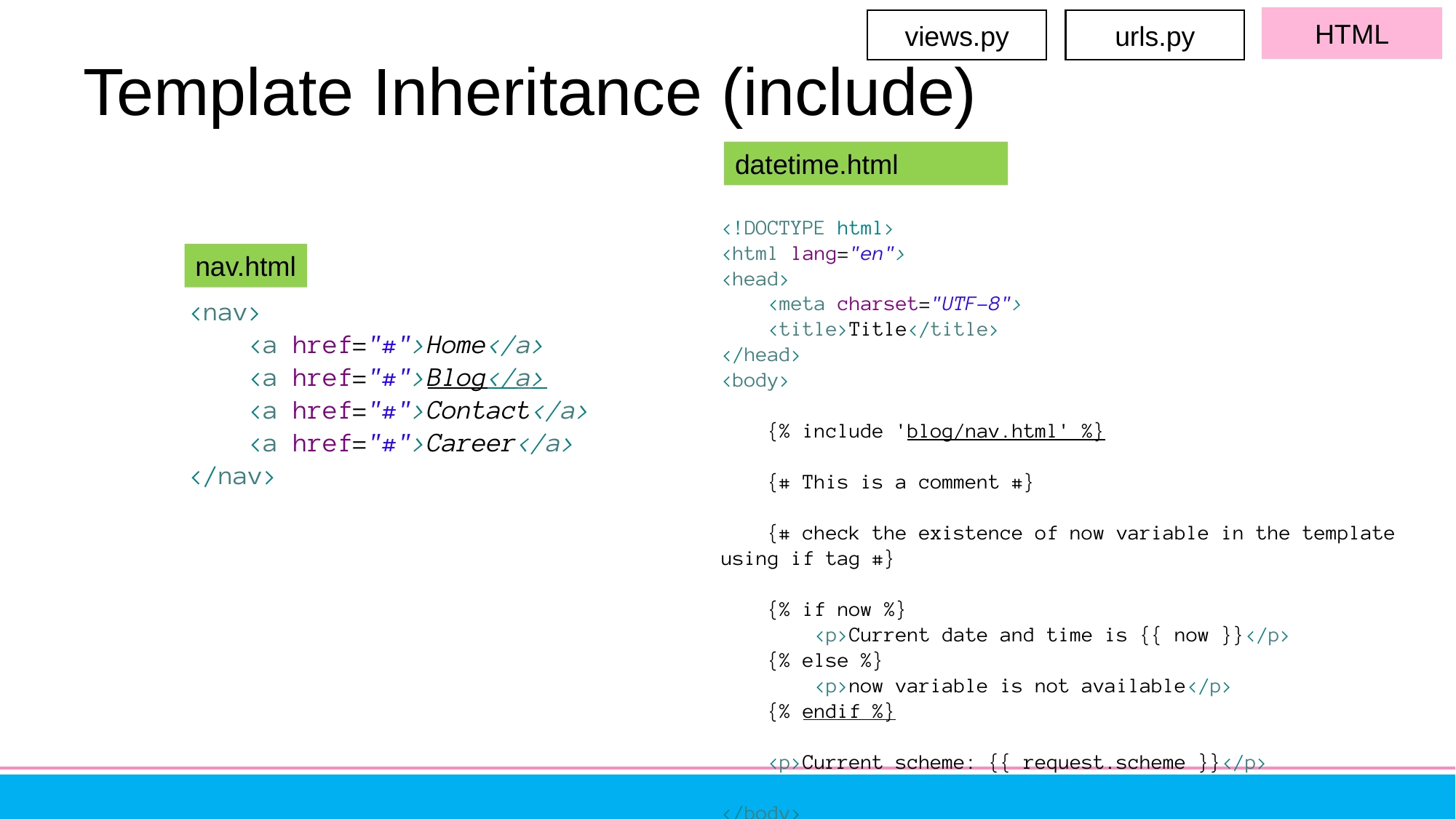

HTML
views.py
urls.py
# Template Inheritance (include)
datetime.html

<!DOCTYPE html>
<html lang="en">
<head>
    <meta charset="UTF-8">
    <title>Title</title>
</head>
<body>

    {% include 'blog/nav.html' %}

    {# This is a comment #}

    {# check the existence of now variable in the template using if tag #}

    {% if now %}
        <p>Current date and time is {{ now }}</p>
    {% else %}
        <p>now variable is not available</p>
    {% endif %}

    <p>Current scheme: {{ request.scheme }}</p>

</body>
</html>
nav.html
<nav>
    <a href="#">Home</a>
    <a href="#">Blog</a>
    <a href="#">Contact</a>
    <a href="#">Career</a>
</nav>